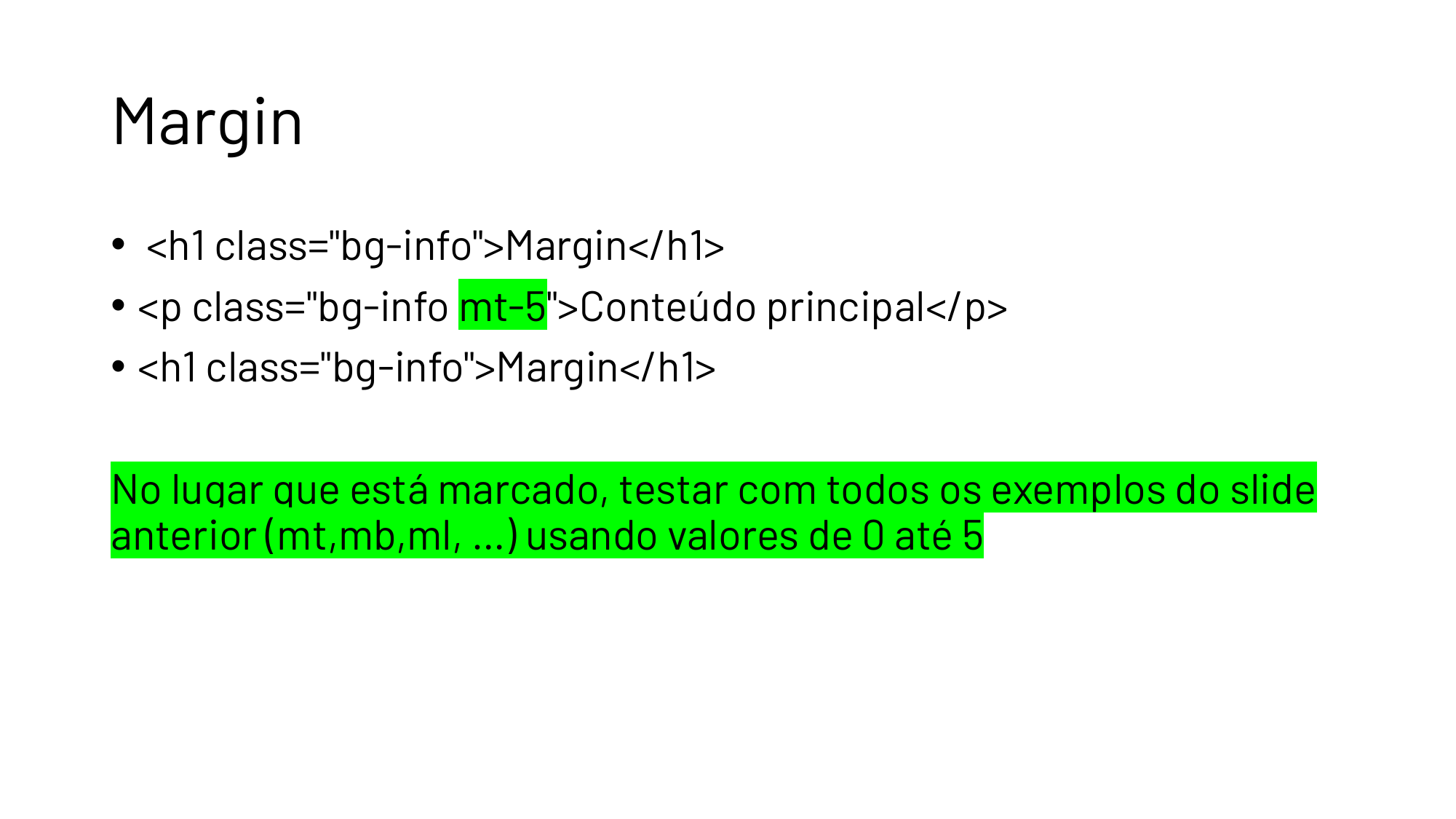

# Margin
 <h1 class="bg-info">Margin</h1>
<p class="bg-info mt-5">Conteúdo principal</p>
<h1 class="bg-info">Margin</h1>

No lugar que está marcado, testar com todos os exemplos do slide anterior (mt,mb,ml, …) usando valores de 0 até 5